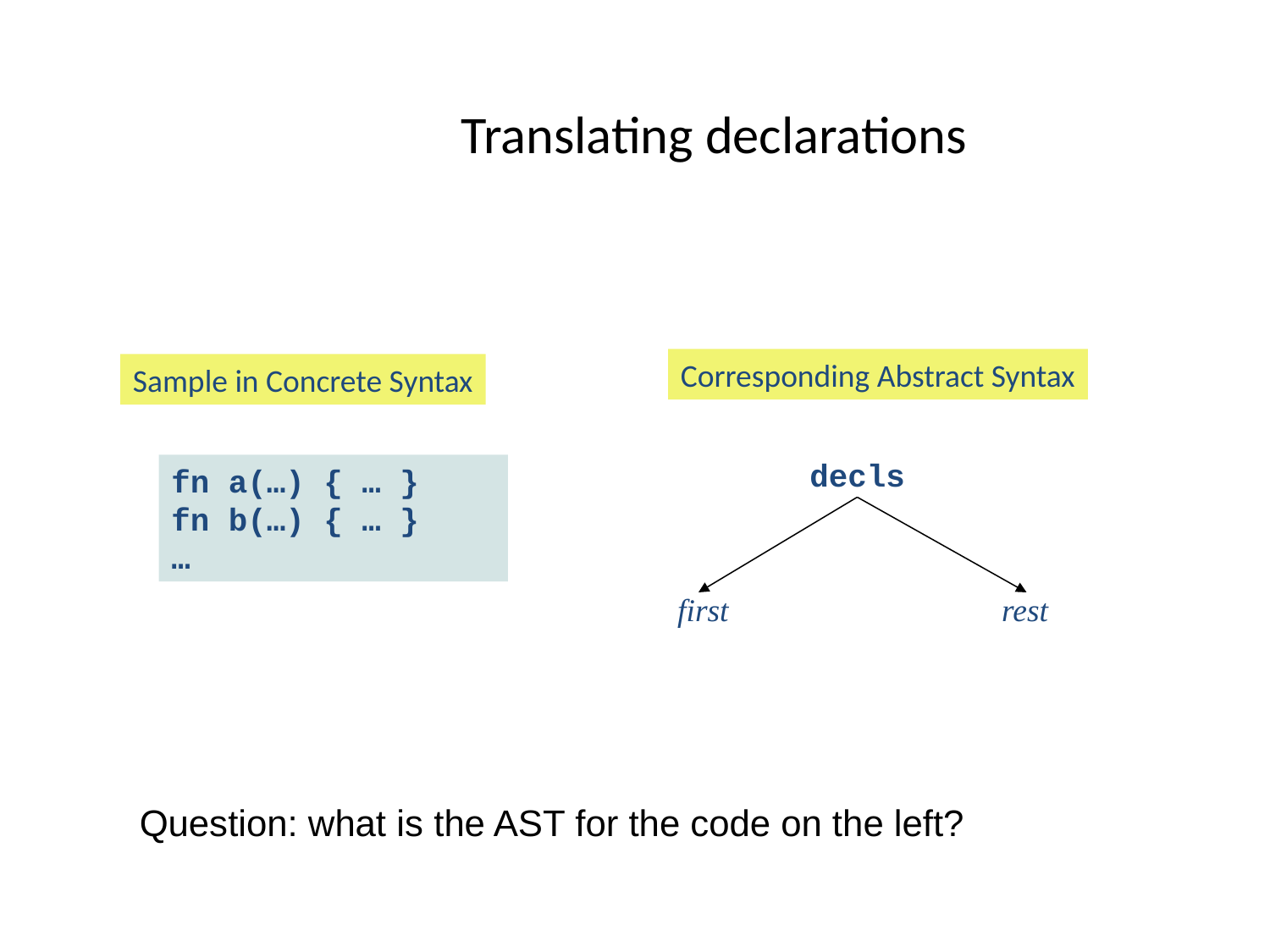

# Translating declarations
Corresponding Abstract Syntax
Sample in Concrete Syntax
decls
fn a(…) { … }
fn b(…) { … }
…

  first                                  rest
Question: what is the AST for the code on the left?